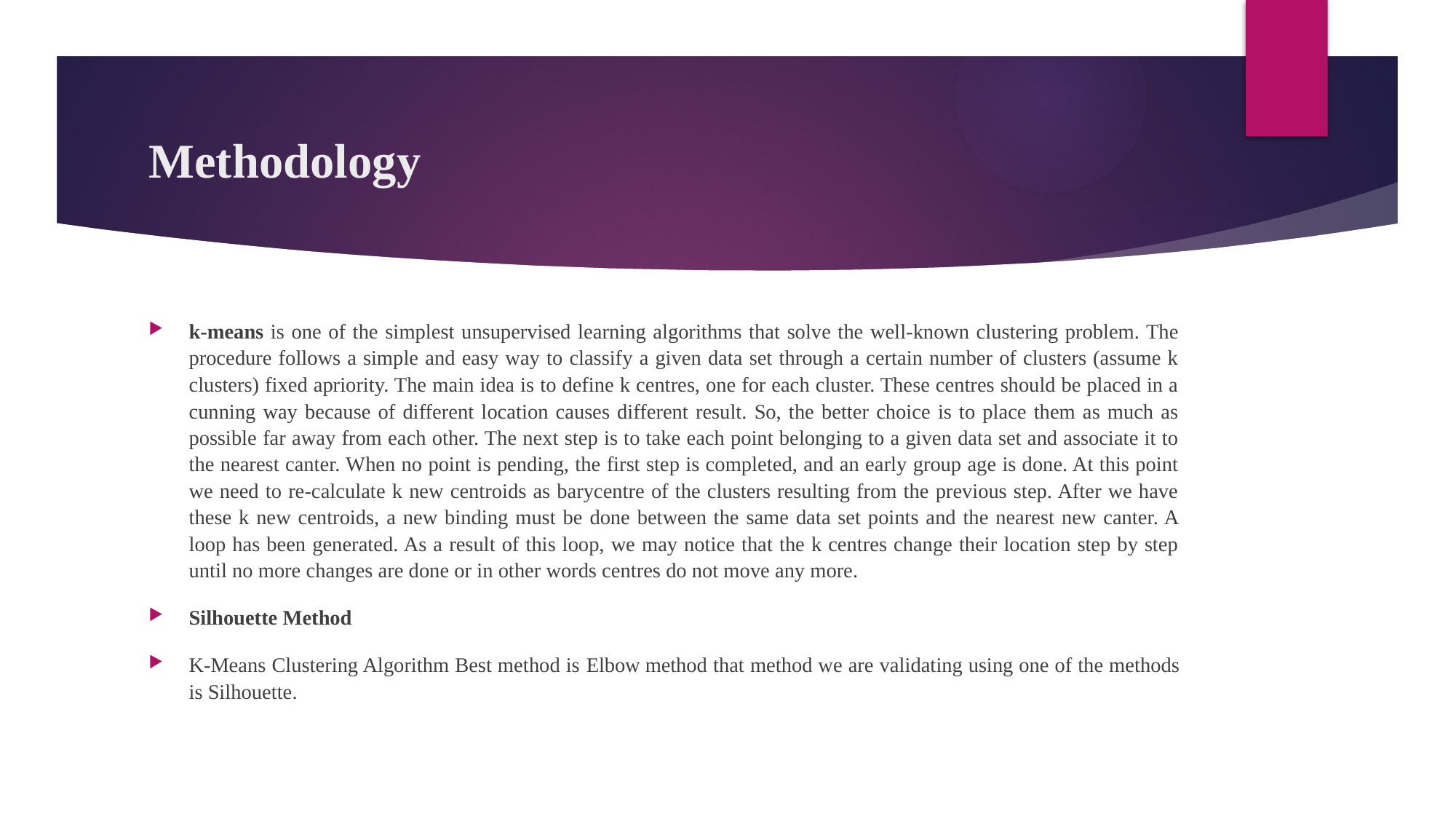

# Methodology
k-means is one of the simplest unsupervised learning algorithms that solve the well-known clustering problem. The procedure follows a simple and easy way to classify a given data set through a certain number of clusters (assume k clusters) fixed apriority. The main idea is to define k centres, one for each cluster. These centres should be placed in a cunning way because of different location causes different result. So, the better choice is to place them as much as possible far away from each other. The next step is to take each point belonging to a given data set and associate it to the nearest canter. When no point is pending, the first step is completed, and an early group age is done. At this point we need to re-calculate k new centroids as barycentre of the clusters resulting from the previous step. After we have these k new centroids, a new binding must be done between the same data set points and the nearest new canter. A loop has been generated. As a result of this loop, we may notice that the k centres change their location step by step until no more changes are done or in other words centres do not move any more.
Silhouette Method
K-Means Clustering Algorithm Best method is Elbow method that method we are validating using one of the methods is Silhouette.